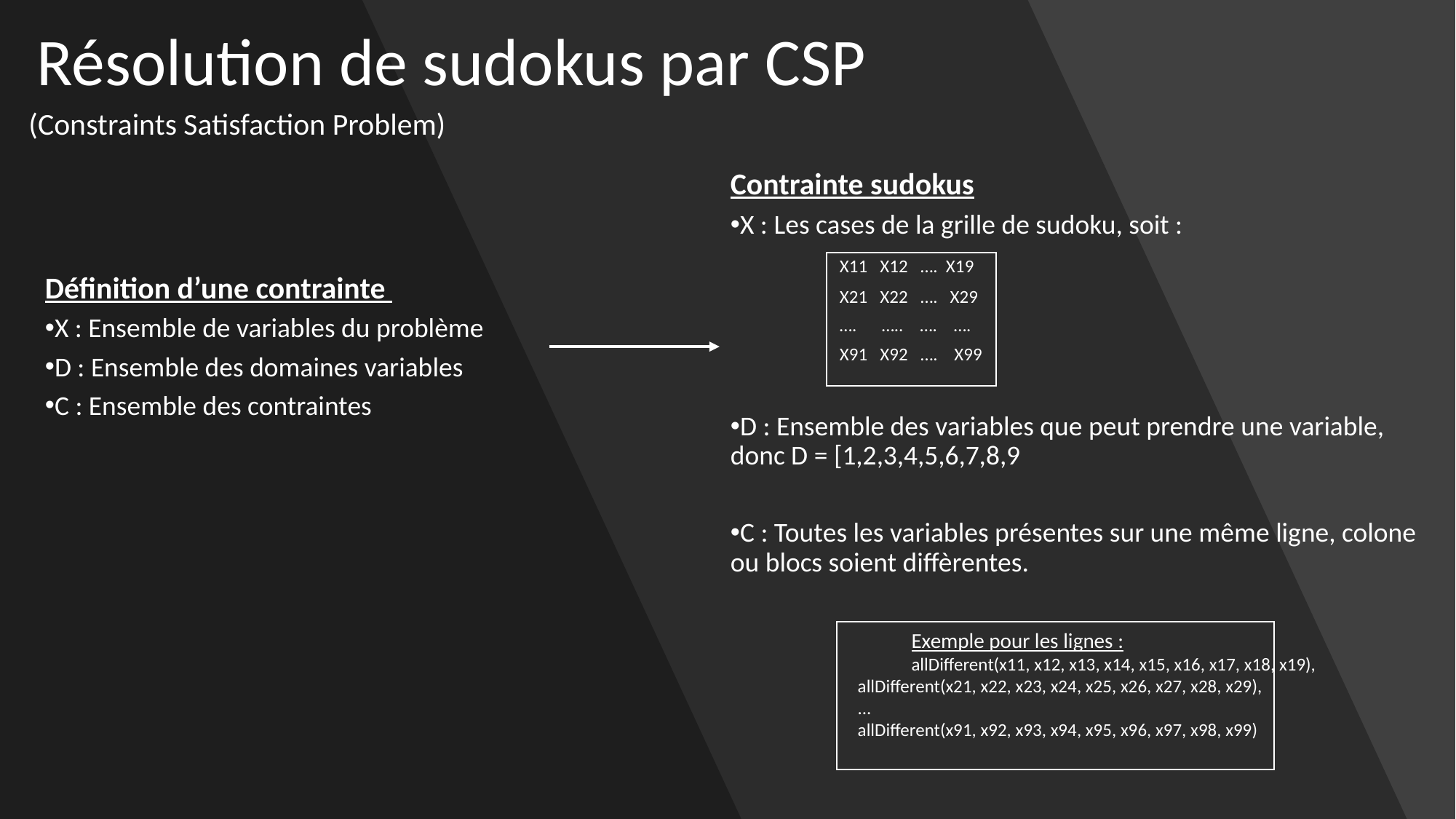

Résolution de sudokus par CSP

Définition d’une contrainte
X : Ensemble de variables du problème
D : Ensemble des domaines variables
C : Ensemble des contraintes
(Constraints Satisfaction Problem)
Contrainte sudokus
X : Les cases de la grille de sudoku, soit :
	X11   X12   ….  X19
	X21   X22   ….   X29
	….      …..    ….    ….
	X91   X92   ….    X99

D : Ensemble des variables que peut prendre une variable, donc D = [1,2,3,4,5,6,7,8,9

C : Toutes les variables présentes sur une même ligne, colone ou blocs soient diffèrentes.

Exemple pour les lignes :
allDifferent(x11, x12, x13, x14, x15, x16, x17, x18, x19),
allDifferent(x21, x22, x23, x24, x25, x26, x27, x28, x29),
...
allDifferent(x91, x92, x93, x94, x95, x96, x97, x98, x99)